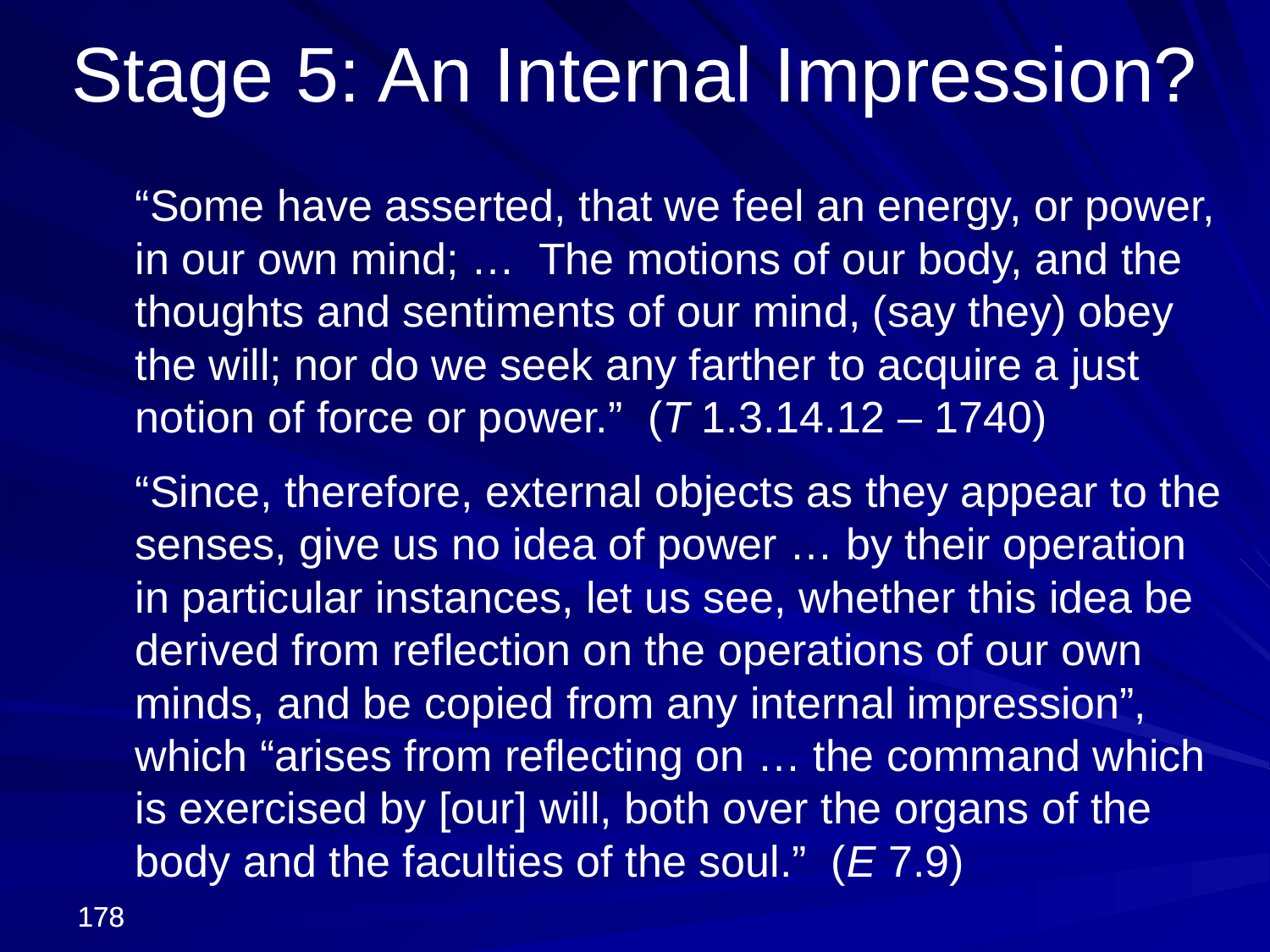

Stage 5: An Internal Impression?
	“Some have asserted, that we feel an energy, or power, in our own mind; …  The motions of our body, and the thoughts and sentiments of our mind, (say they) obey the will; nor do we seek any farther to acquire a just notion of force or power.”  (T 1.3.14.12 – 1740)
	“Since, therefore, external objects as they appear to the senses, give us no idea of power … by their operation in particular instances, let us see, whether this idea be derived from reflection on the operations of our own minds, and be copied from any internal impression”, which “arises from reflecting on … the command which is exercised by [our] will, both over the organs of the body and the faculties of the soul.”  (E 7.9)
178
178